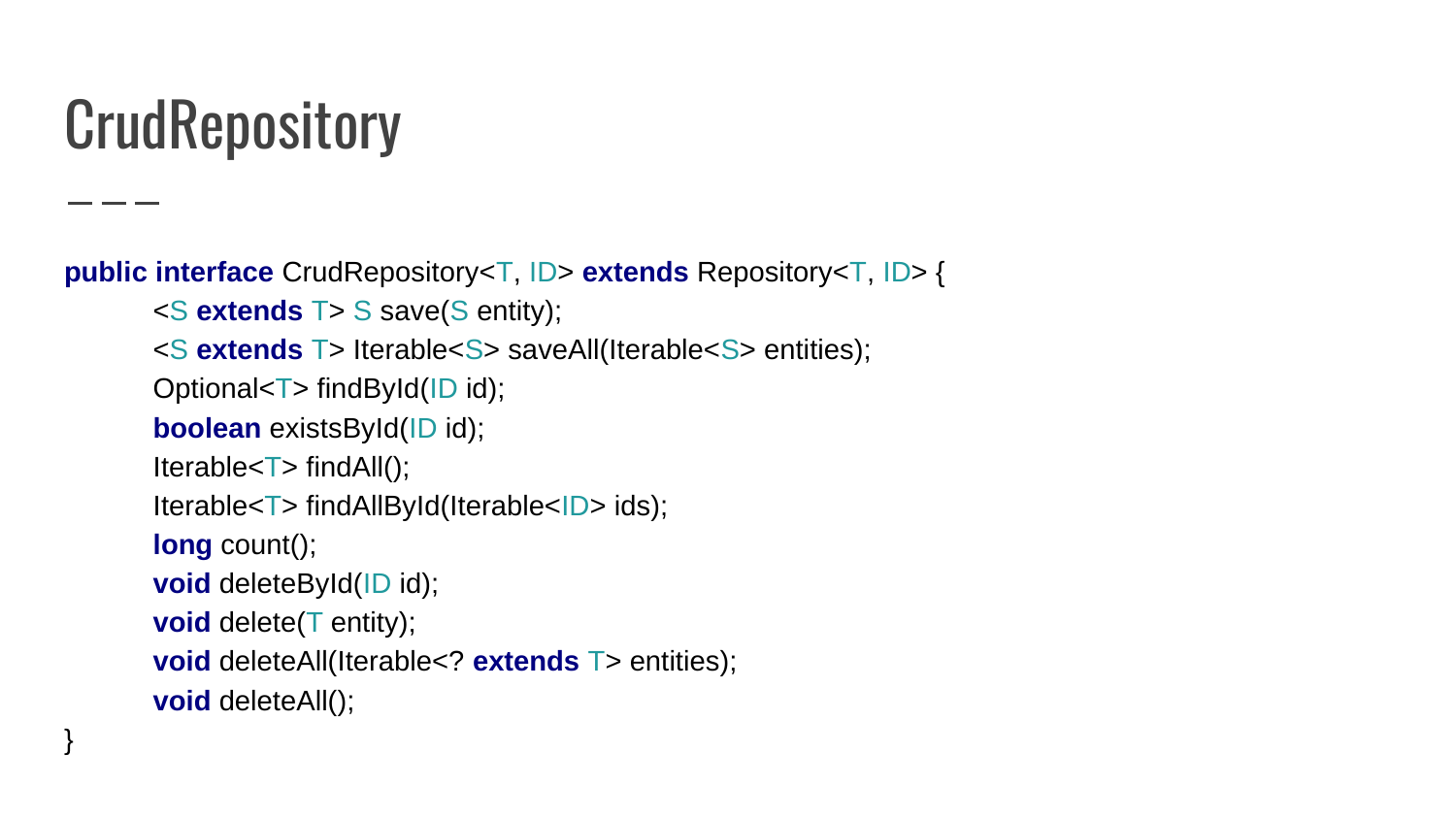

# CrudRepository
public interface CrudRepository<T, ID> extends Repository<T, ID> {
  <S extends T> S save(S entity);
  <S extends T> Iterable<S> saveAll(Iterable<S> entities);
  Optional<T> findById(ID id);
  boolean existsById(ID id);
  Iterable<T> findAll();
  Iterable<T> findAllById(Iterable<ID> ids);
  long count();
  void deleteById(ID id);
  void delete(T entity);
  void deleteAll(Iterable<? extends T> entities);
  void deleteAll();
}